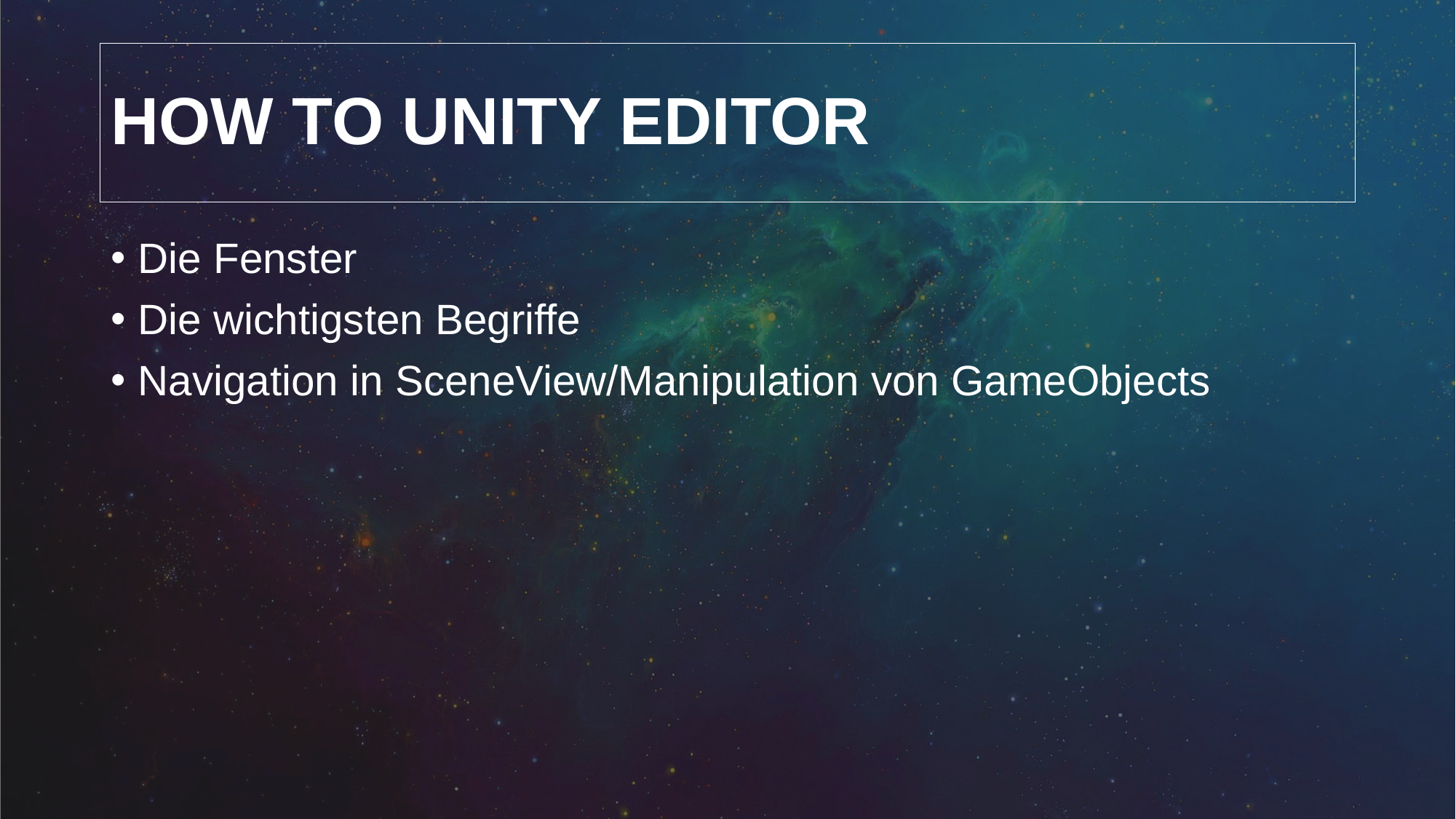

# HOW TO UNITY EDITOR
Die Fenster
Die wichtigsten Begriffe
Navigation in SceneView/Manipulation von GameObjects